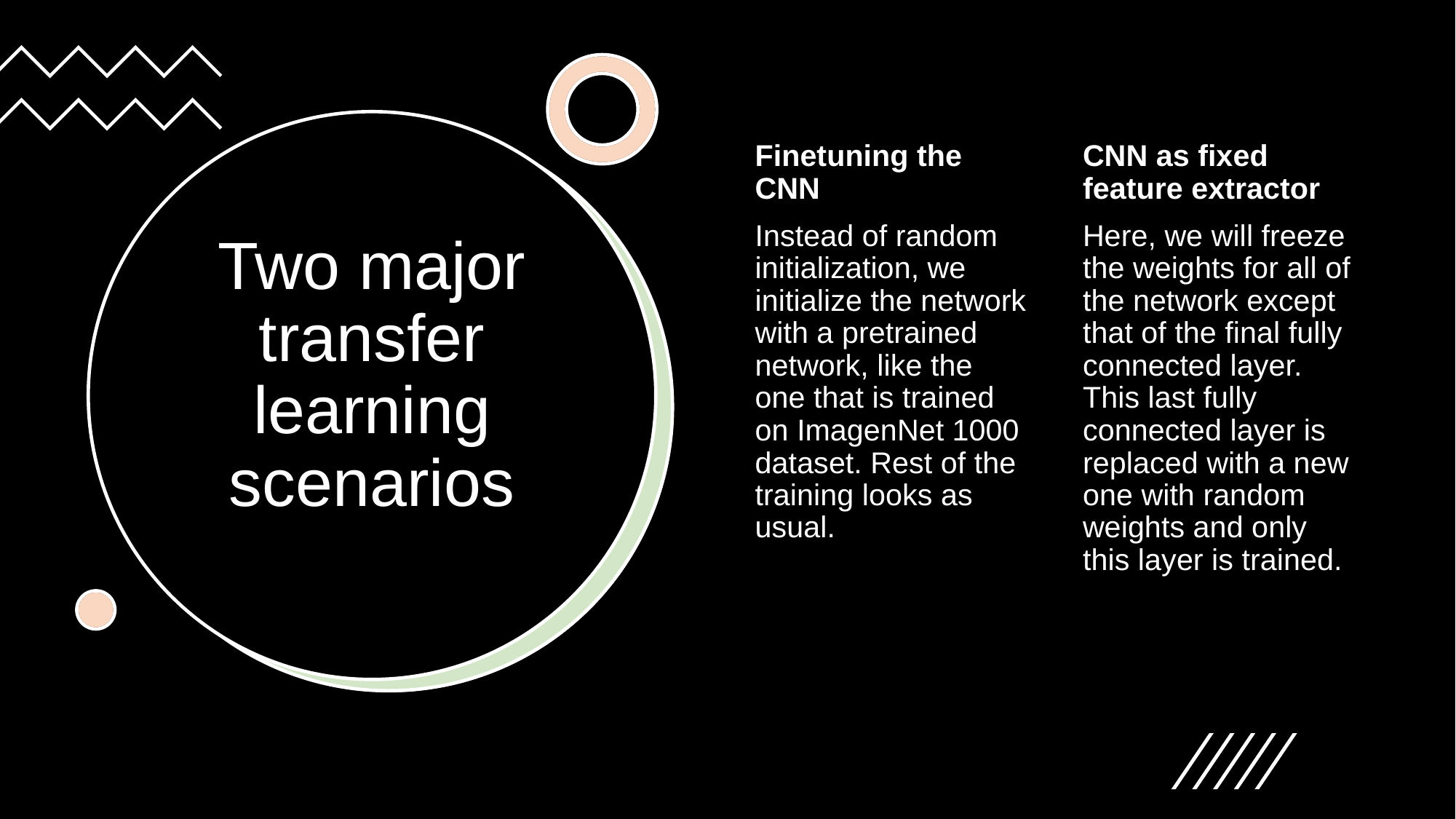

Finetuning the CNN
Instead of random initialization, we initialize the network with a pretrained network, like the one that is trained on ImagenNet 1000 dataset. Rest of the training looks as usual.

CNN as fixed feature extractor
Here, we will freeze the weights for all of the network except that of the final fully connected layer. This last fully connected layer is replaced with a new one with random weights and only this layer is trained.

# Two major transfer learning scenarios